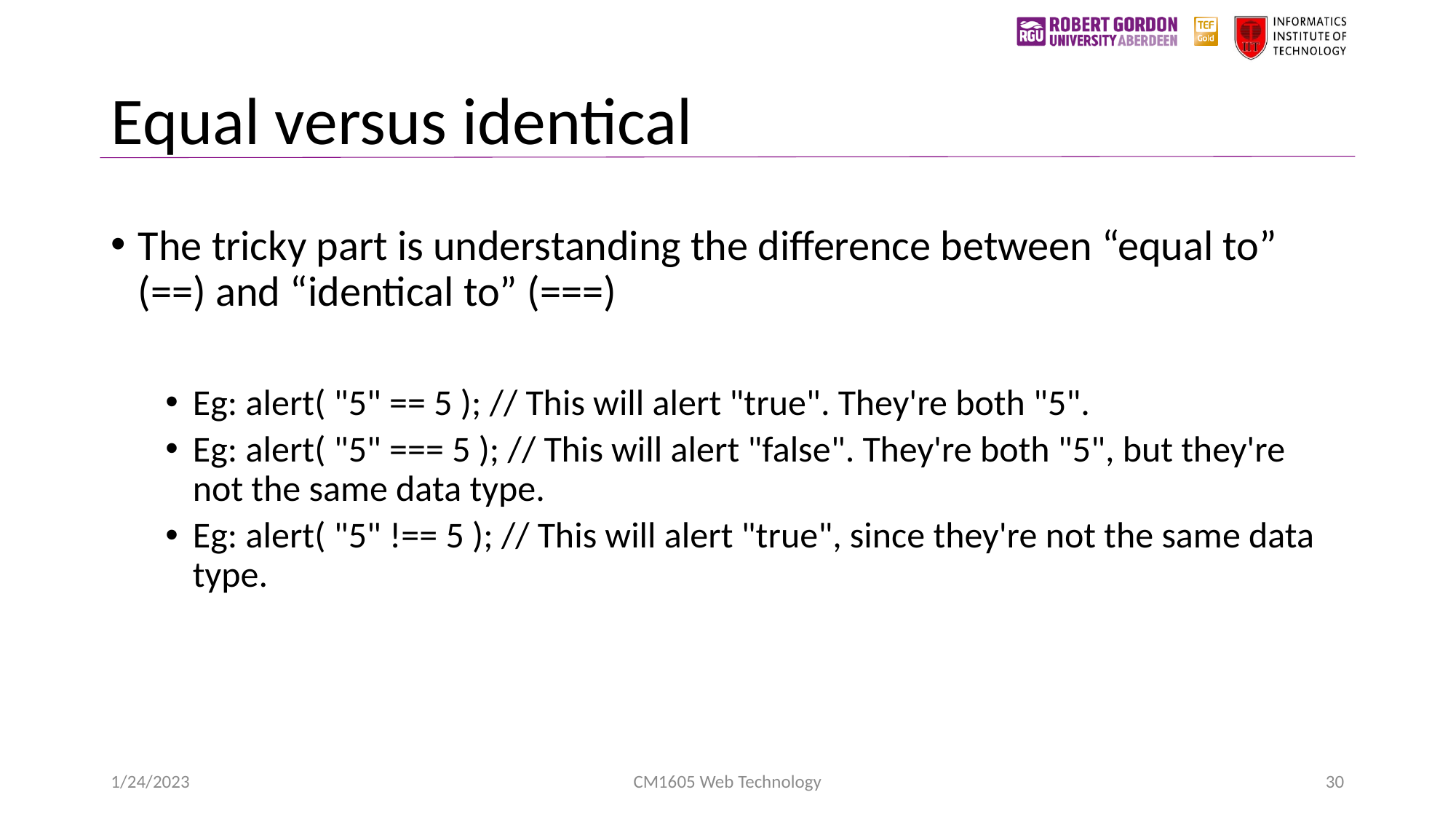

# Equal versus identical
The tricky part is understanding the difference between “equal to” (==) and “identical to” (===)

Eg: alert( "5" == 5 ); // This will alert "true". They're both "5".
Eg: alert( "5" === 5 ); // This will alert "false". They're both "5", but they're not the same data type.
Eg: alert( "5" !== 5 ); // This will alert "true", since they're not the same data type.
1/24/2023
CM1605 Web Technology
30